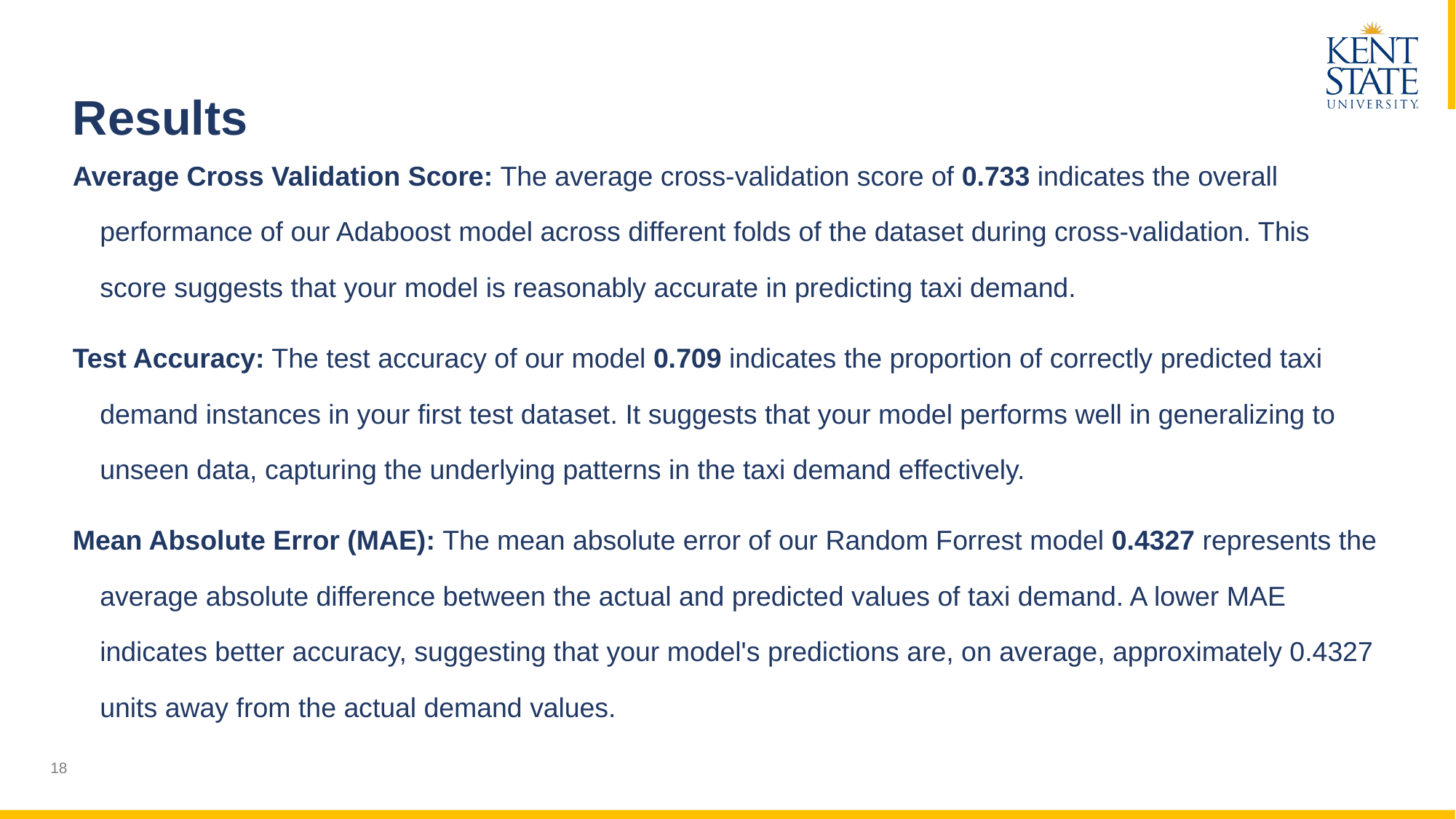

# Results
Average Cross Validation Score: The average cross-validation score of 0.733 indicates the overall performance of our Adaboost model across different folds of the dataset during cross-validation. This score suggests that your model is reasonably accurate in predicting taxi demand.
Test Accuracy: The test accuracy of our model 0.709 indicates the proportion of correctly predicted taxi demand instances in your first test dataset. It suggests that your model performs well in generalizing to unseen data, capturing the underlying patterns in the taxi demand effectively.
Mean Absolute Error (MAE): The mean absolute error of our Random Forrest model 0.4327 represents the average absolute difference between the actual and predicted values of taxi demand. A lower MAE indicates better accuracy, suggesting that your model's predictions are, on average, approximately 0.4327 units away from the actual demand values.